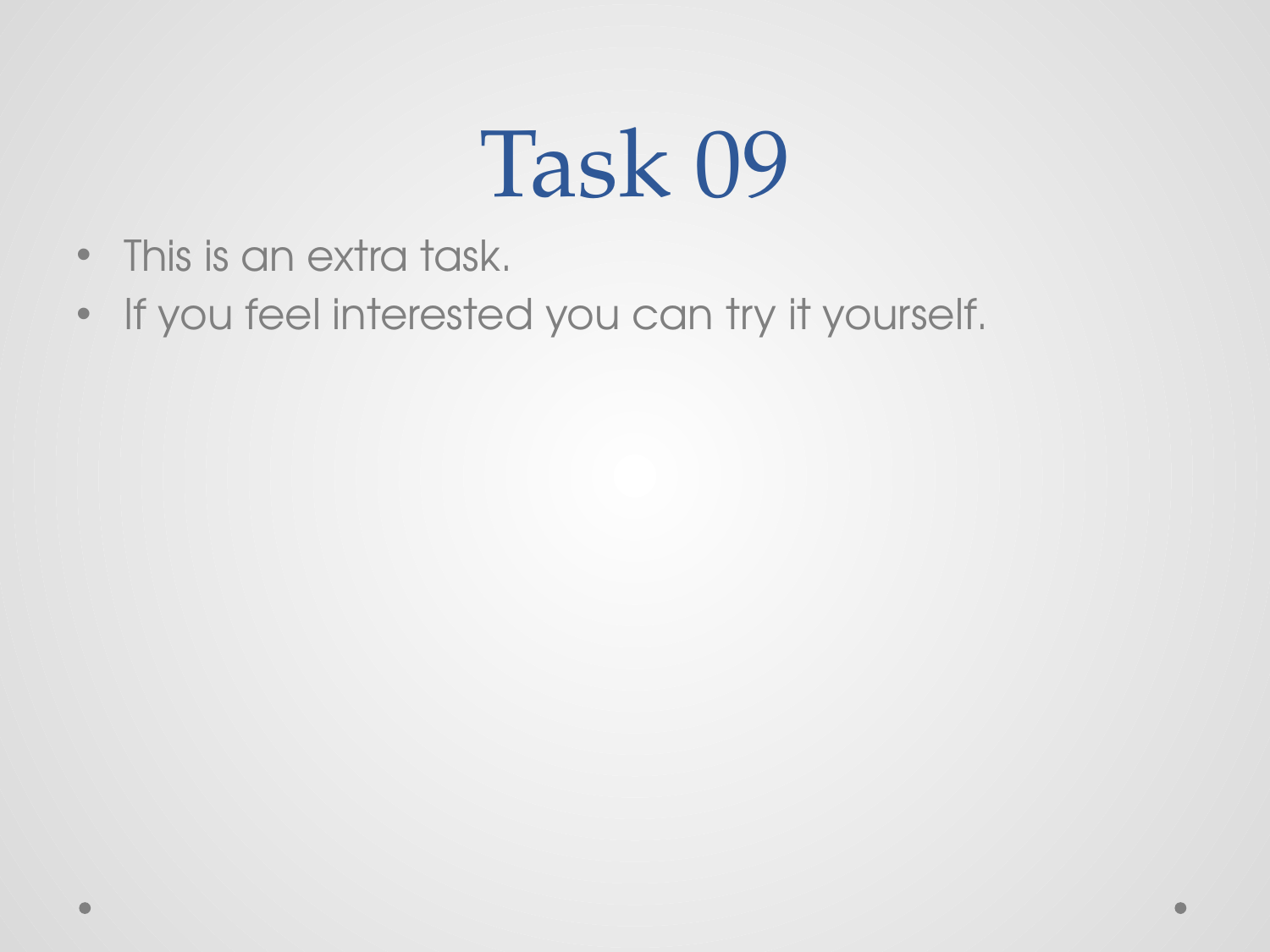

# Task 09
This is an extra task.
If you feel interested you can try it yourself.